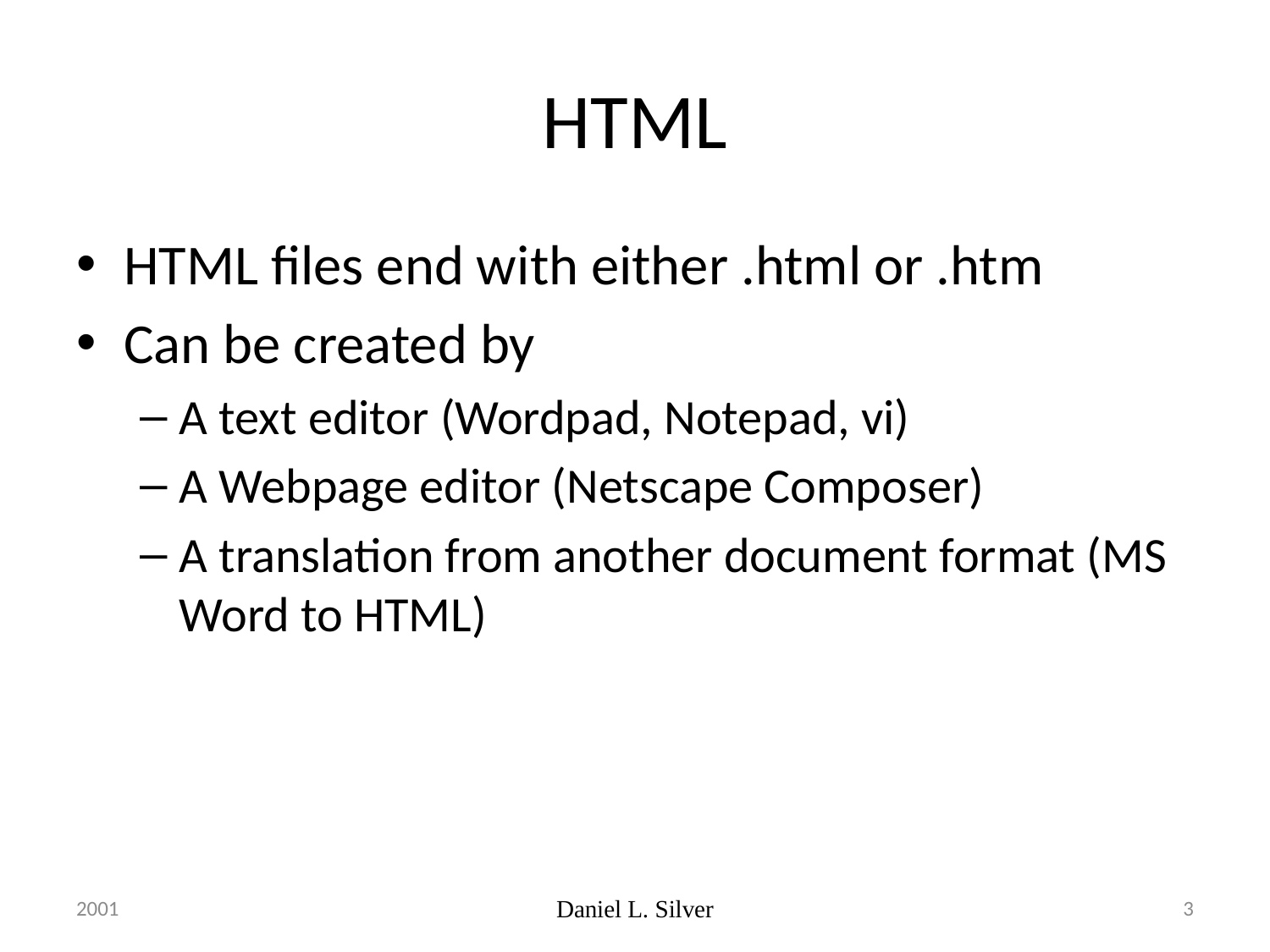

# HTML
HTML files end with either .html or .htm
Can be created by
A text editor (Wordpad, Notepad, vi)
A Webpage editor (Netscape Composer)
A translation from another document format (MS Word to HTML)
2001
Daniel L. Silver
3